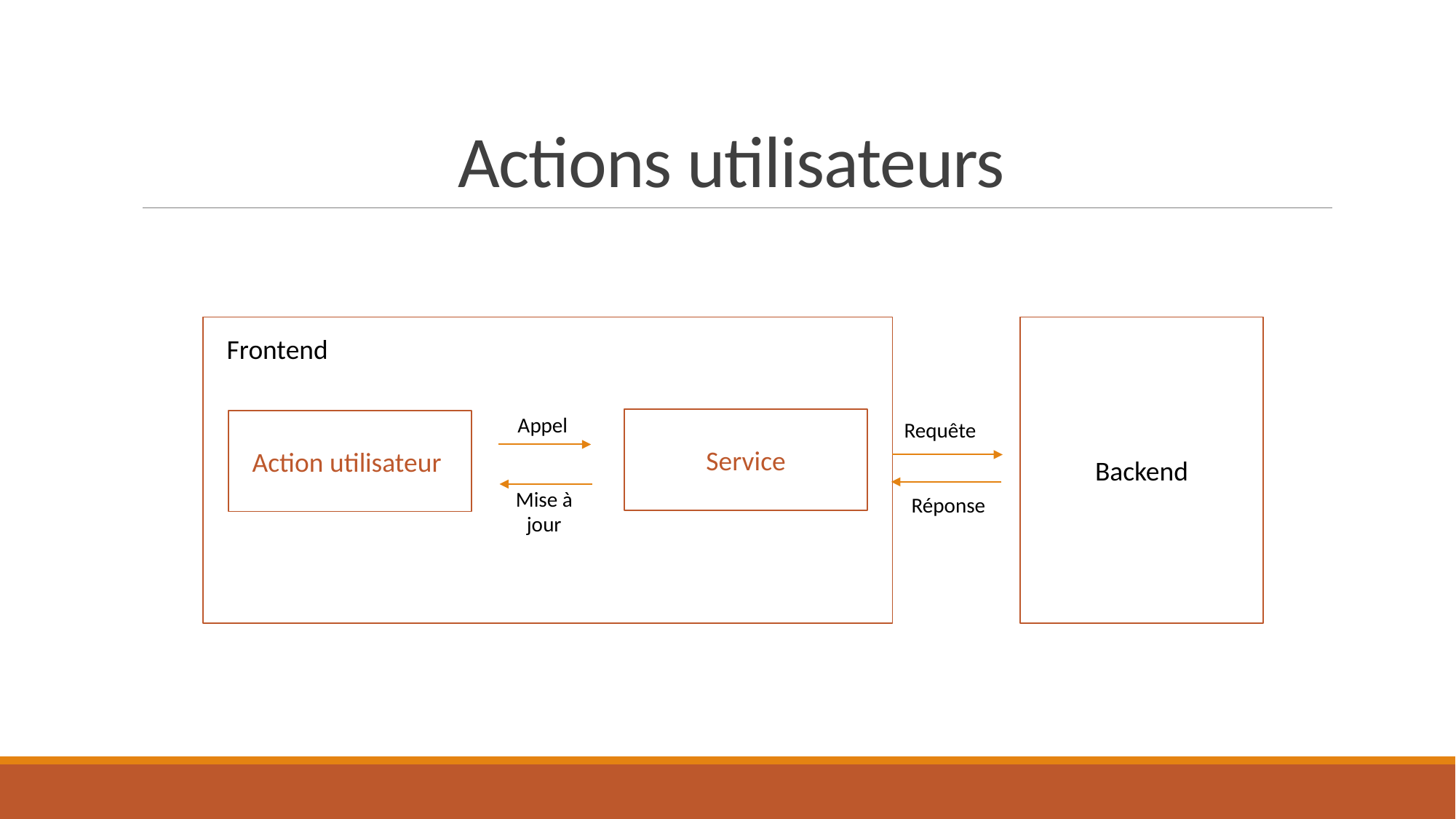

# Actions utilisateurs
Backend

Frontend
Appel
Service
Action utilisateur
Requête
Mise à jour
Réponse